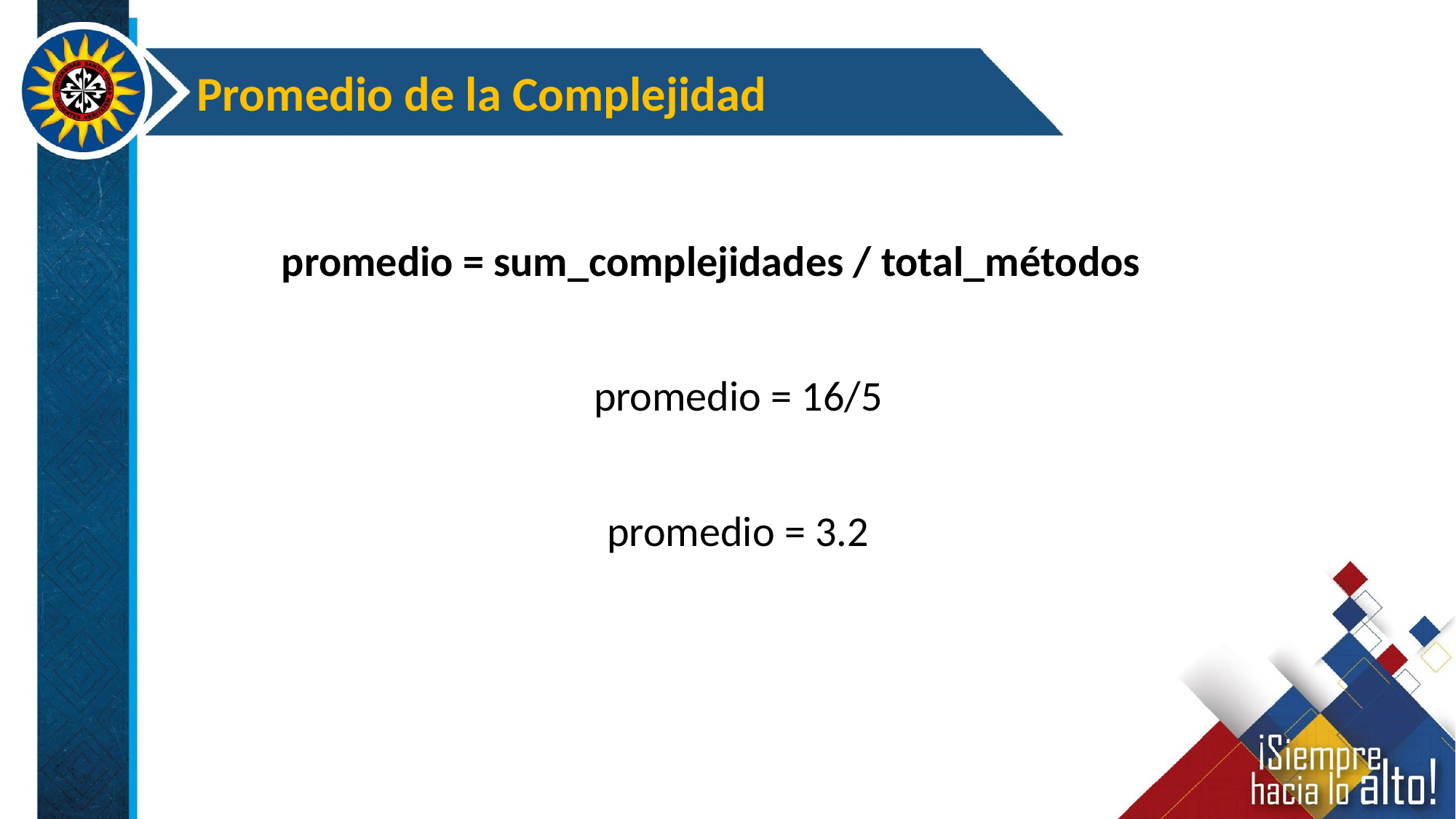

Promedio de la Complejidad

promedio = sum_complejidades / total_métodos

promedio = 16/5

promedio = 3.2